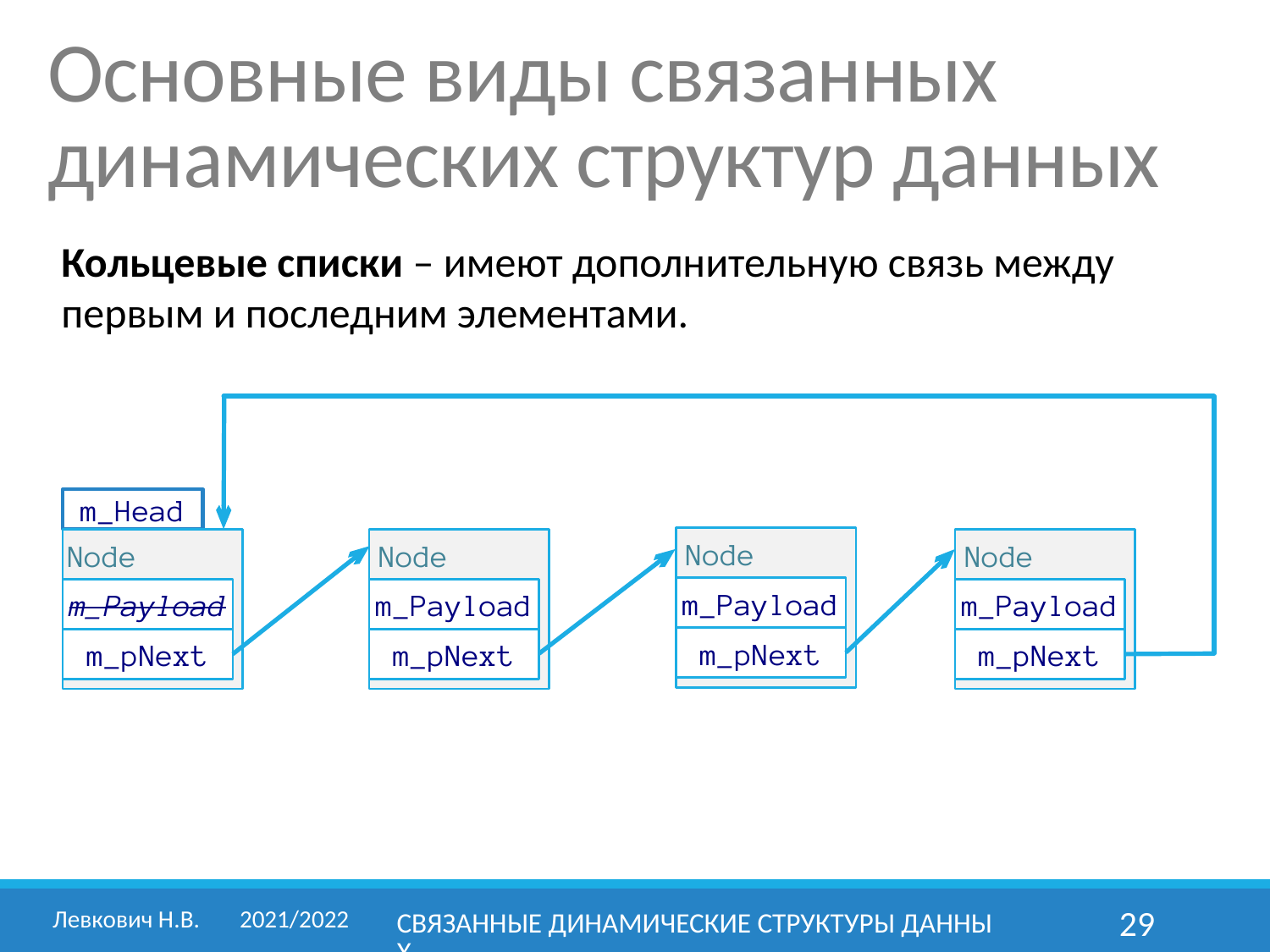

Основные виды связанных динамических структур данных
Кольцевые списки – имеют дополнительную связь между первым и последним элементами.
m_Head
Node
m_Payload
m_pNext
Node
m_Payload
m_pNext
Node
m_Payload
m_pNext
Node
m_Payload
m_pNext
Левкович Н.В. 	2021/2022
Связанные динамические структуры данных
29